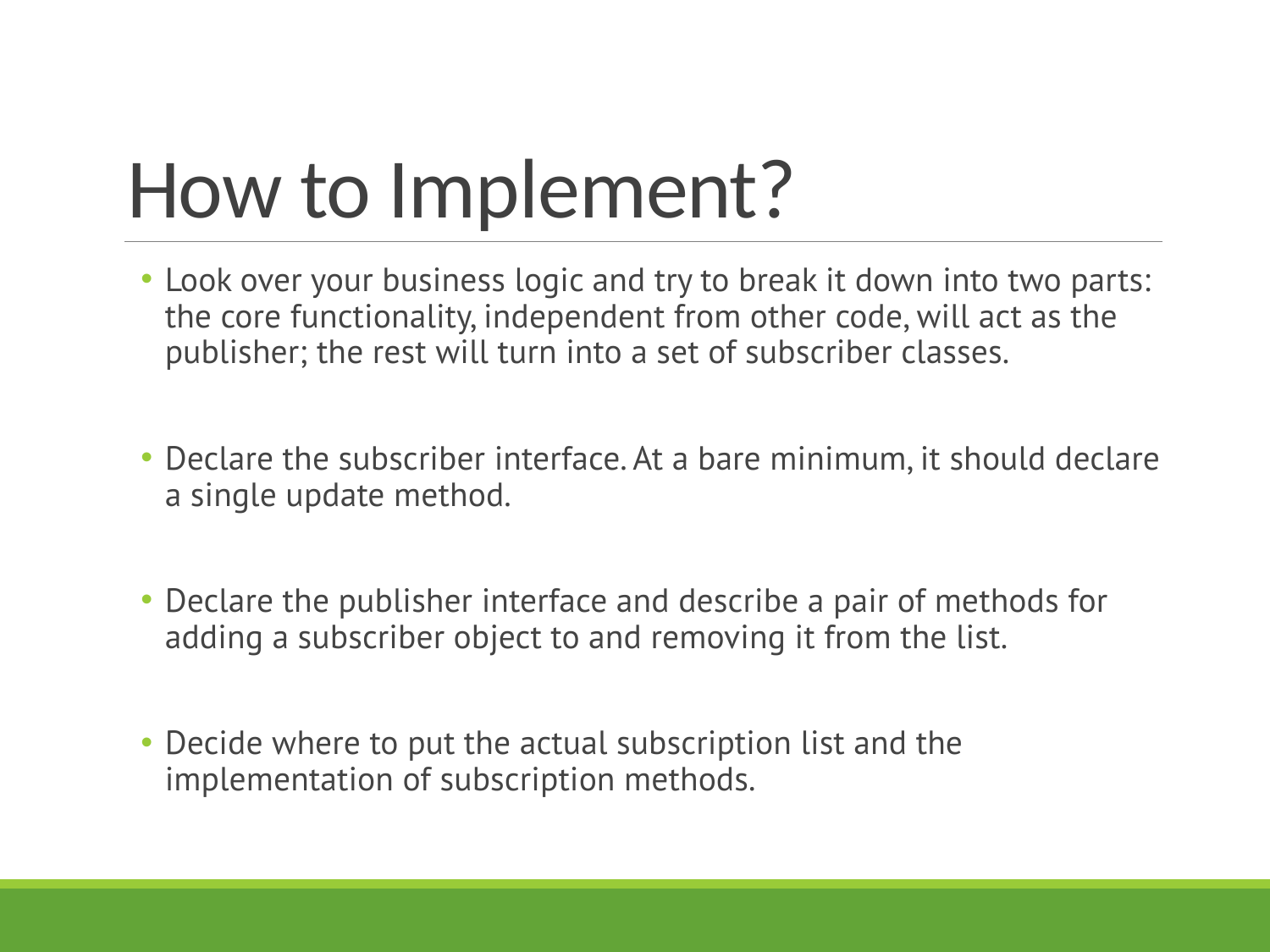

# How to Implement?
Look over your business logic and try to break it down into two parts: the core functionality, independent from other code, will act as the publisher; the rest will turn into a set of subscriber classes.

Declare the subscriber interface. At a bare minimum, it should declare a single update method.

Declare the publisher interface and describe a pair of methods for adding a subscriber object to and removing it from the list.

Decide where to put the actual subscription list and the implementation of subscription methods.